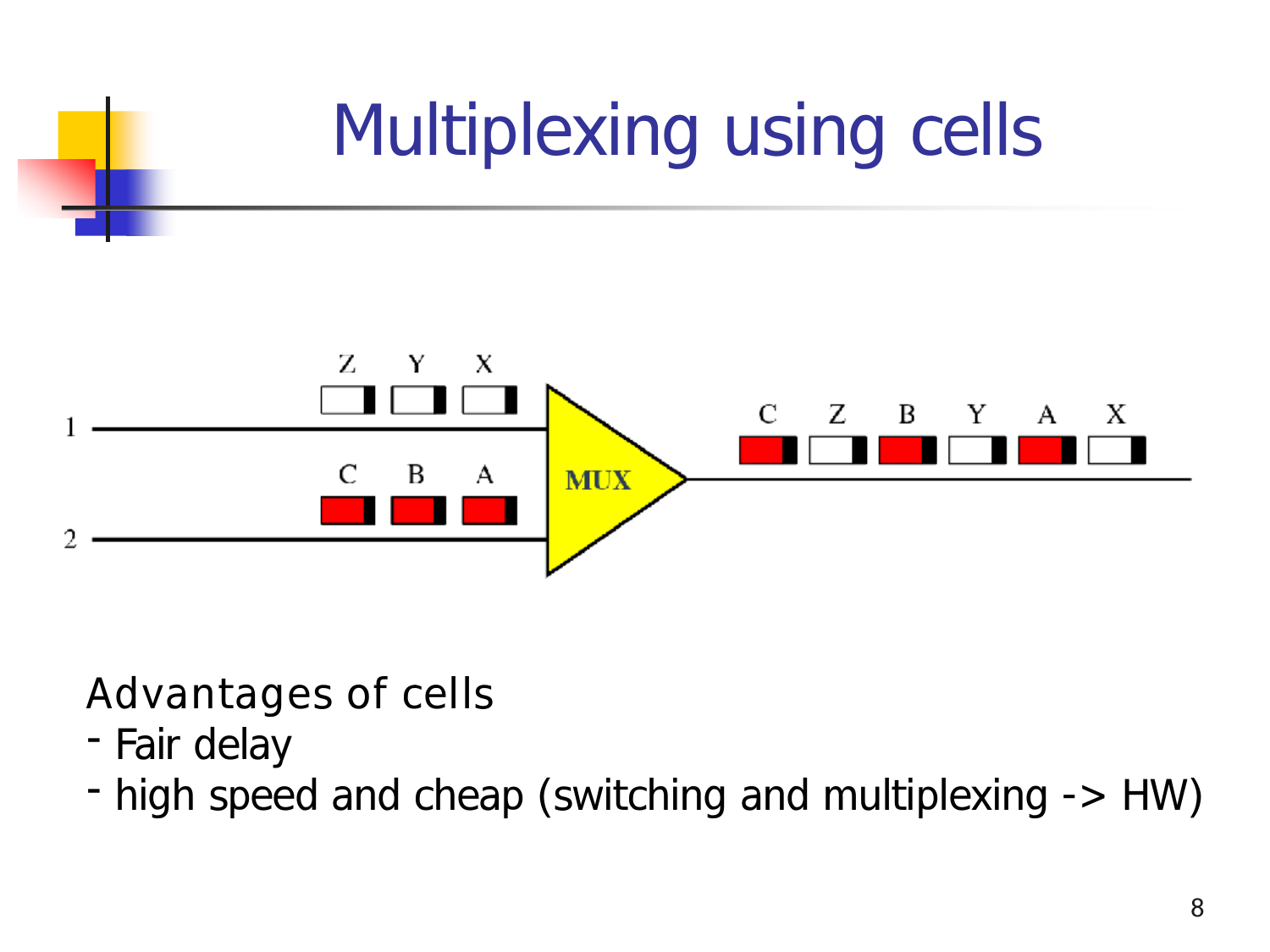

# Multiplexing using cells

Advantages of cells
Fair delay
high speed and cheap (switching and multiplexing -> HW)
8